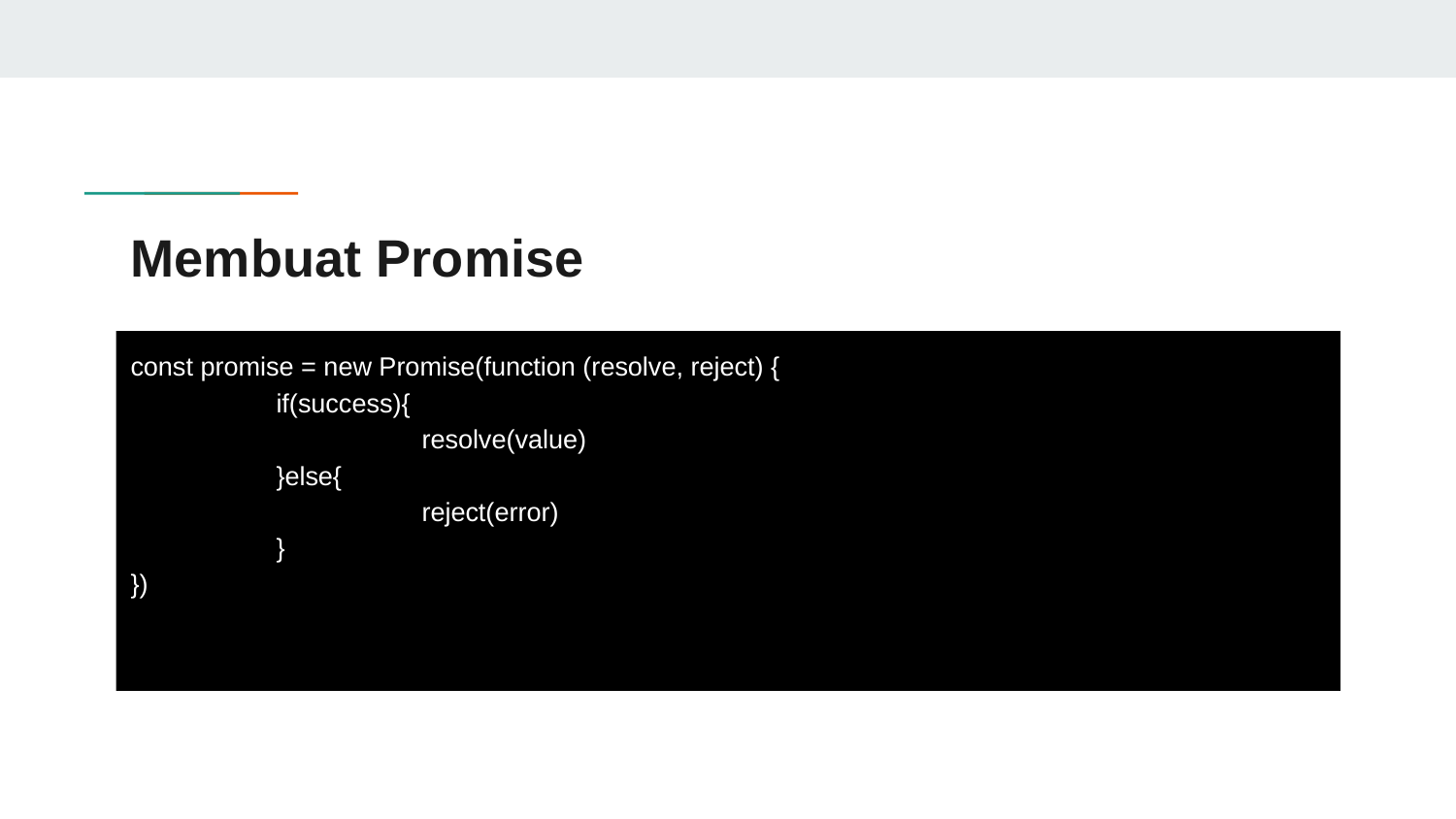

# Membuat Promise
const promise = new Promise(function (resolve, reject) {
	if(success){
		resolve(value)
	}else{
		reject(error)
	}
})